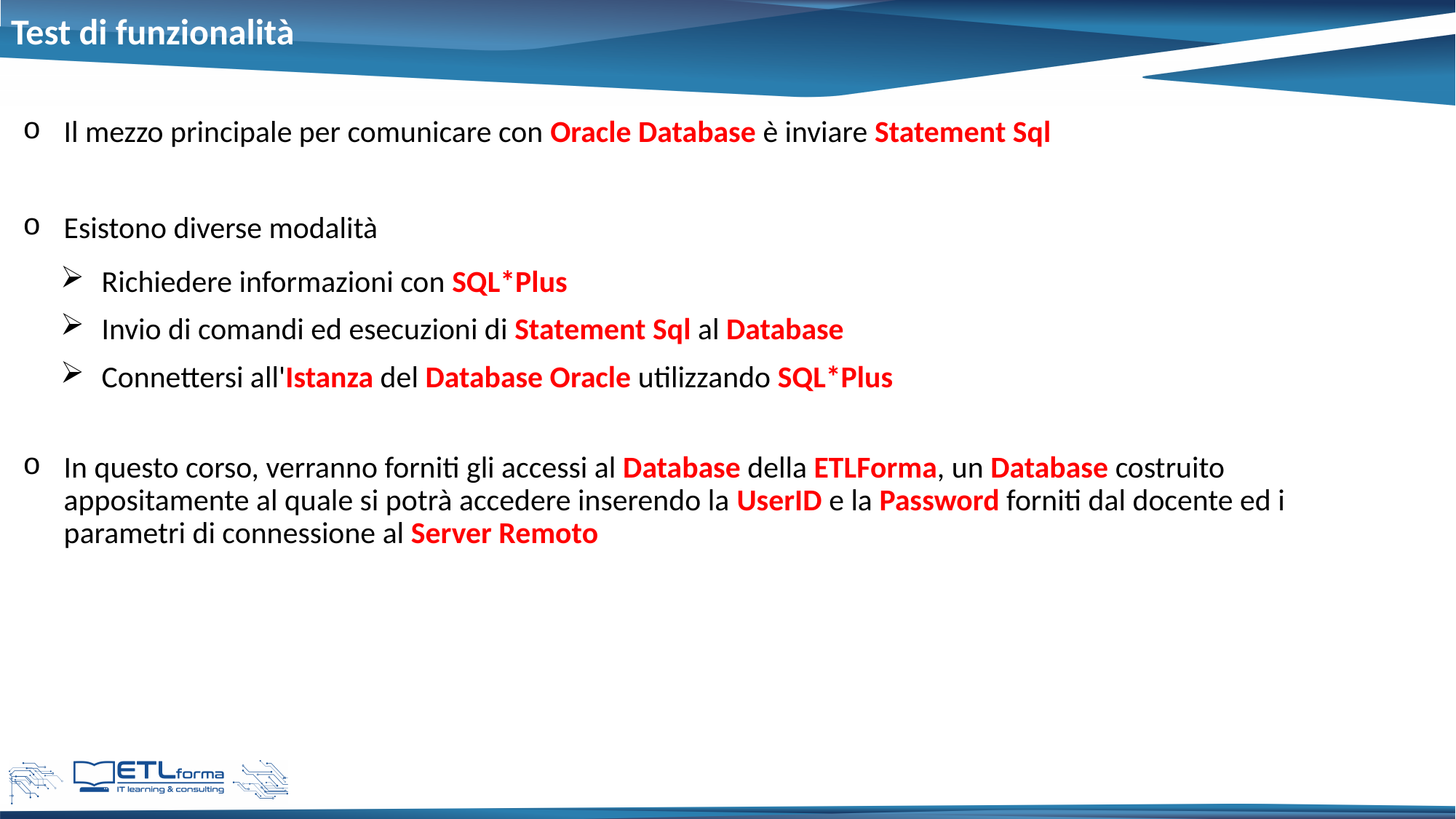

# Test di funzionalità
Il mezzo principale per comunicare con Oracle Database è inviare Statement Sql

Esistono diverse modalità

In questo corso, verranno forniti gli accessi al Database della ETLForma, un Database costruito appositamente al quale si potrà accedere inserendo la UserID e la Password forniti dal docente ed i parametri di connessione al Server Remoto
Richiedere informazioni con SQL*Plus
Invio di comandi ed esecuzioni di Statement Sql al Database
Connettersi all'Istanza del Database Oracle utilizzando SQL*Plus